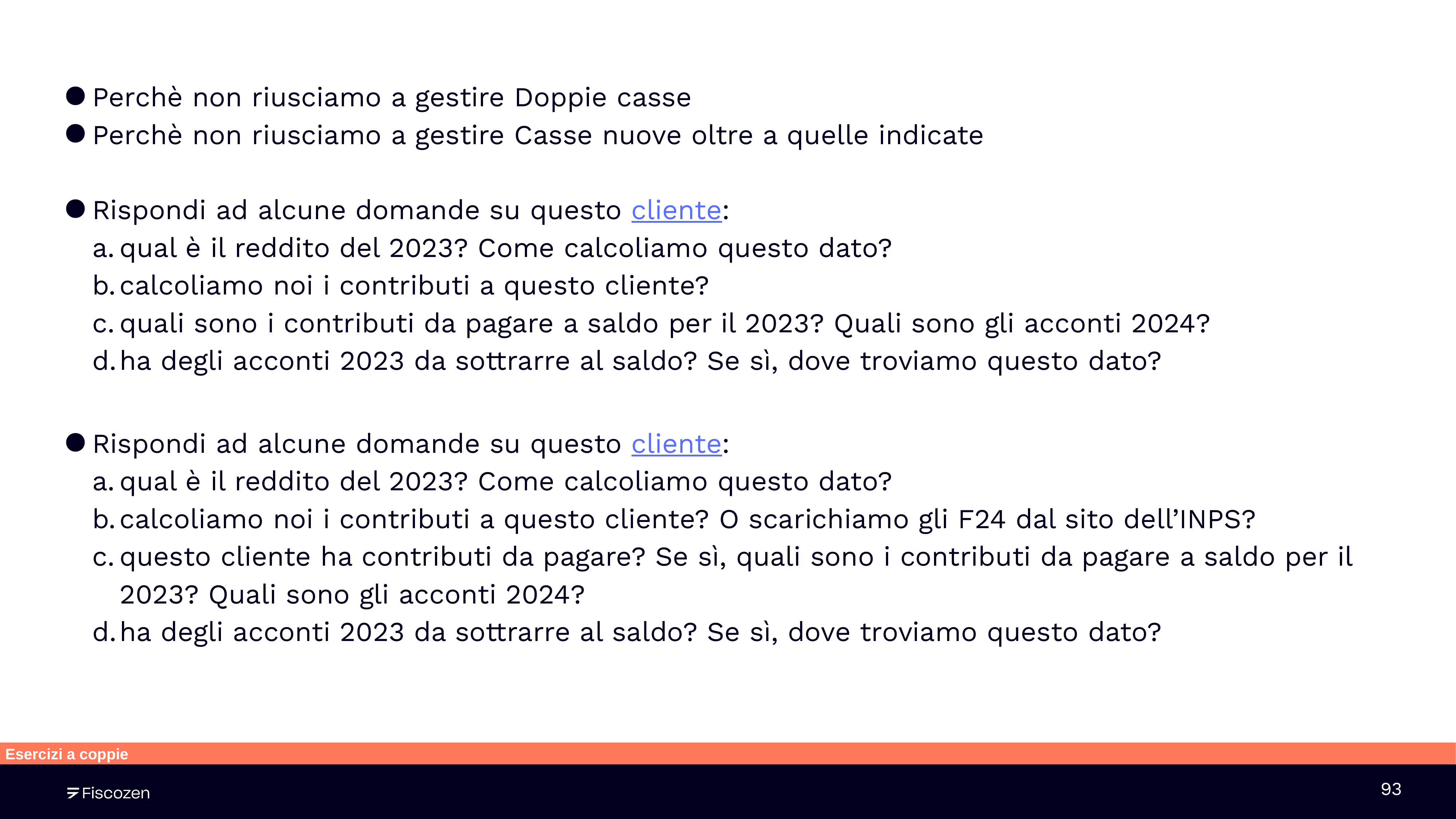

Perchè non riusciamo a gestire Doppie casse
Perchè non riusciamo a gestire Casse nuove oltre a quelle indicate

Rispondi ad alcune domande su questo cliente:
qual è il reddito del 2023? Come calcoliamo questo dato?
calcoliamo noi i contributi a questo cliente?
quali sono i contributi da pagare a saldo per il 2023? Quali sono gli acconti 2024?
ha degli acconti 2023 da sottrarre al saldo? Se sì, dove troviamo questo dato?

Rispondi ad alcune domande su questo cliente:
qual è il reddito del 2023? Come calcoliamo questo dato?
calcoliamo noi i contributi a questo cliente? O scarichiamo gli F24 dal sito dell’INPS?
questo cliente ha contributi da pagare? Se sì, quali sono i contributi da pagare a saldo per il 2023? Quali sono gli acconti 2024?
ha degli acconti 2023 da sottrarre al saldo? Se sì, dove troviamo questo dato?

Esercizi a coppie
93